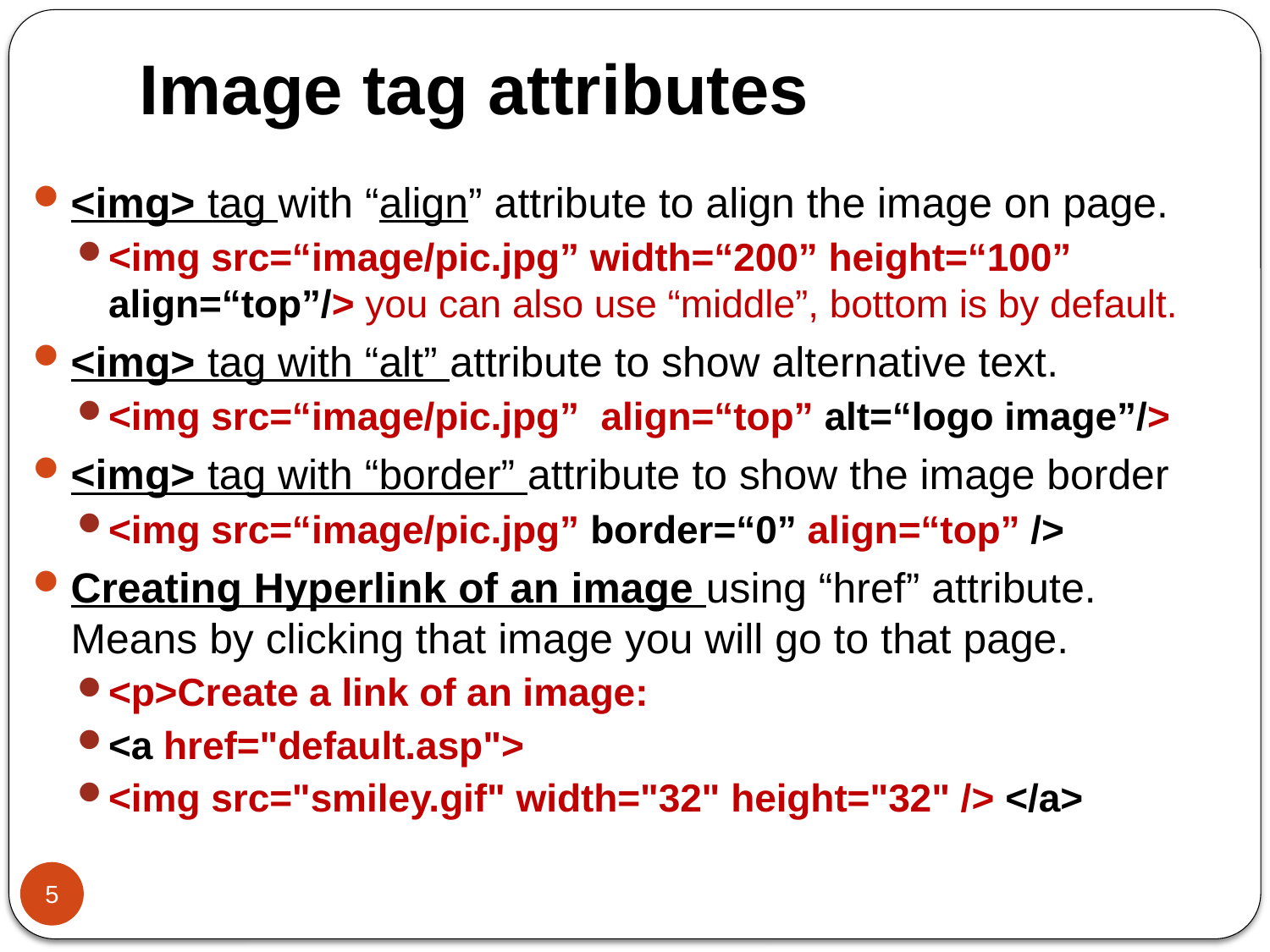

# Image tag attributes
<img> tag with “align” attribute to align the image on page.
<img src=“image/pic.jpg” width=“200” height=“100” align=“top”/> you can also use “middle”, bottom is by default.
<img> tag with “alt” attribute to show alternative text.
<img src=“image/pic.jpg”  align=“top” alt=“logo image”/>
<img> tag with “border” attribute to show the image border
<img src=“image/pic.jpg” border=“0” align=“top” />
Creating Hyperlink of an image using “href” attribute. Means by clicking that image you will go to that page.
<p>Create a link of an image:
<a href="default.asp">
<img src="smiley.gif" width="32" height="32" /> </a>

5